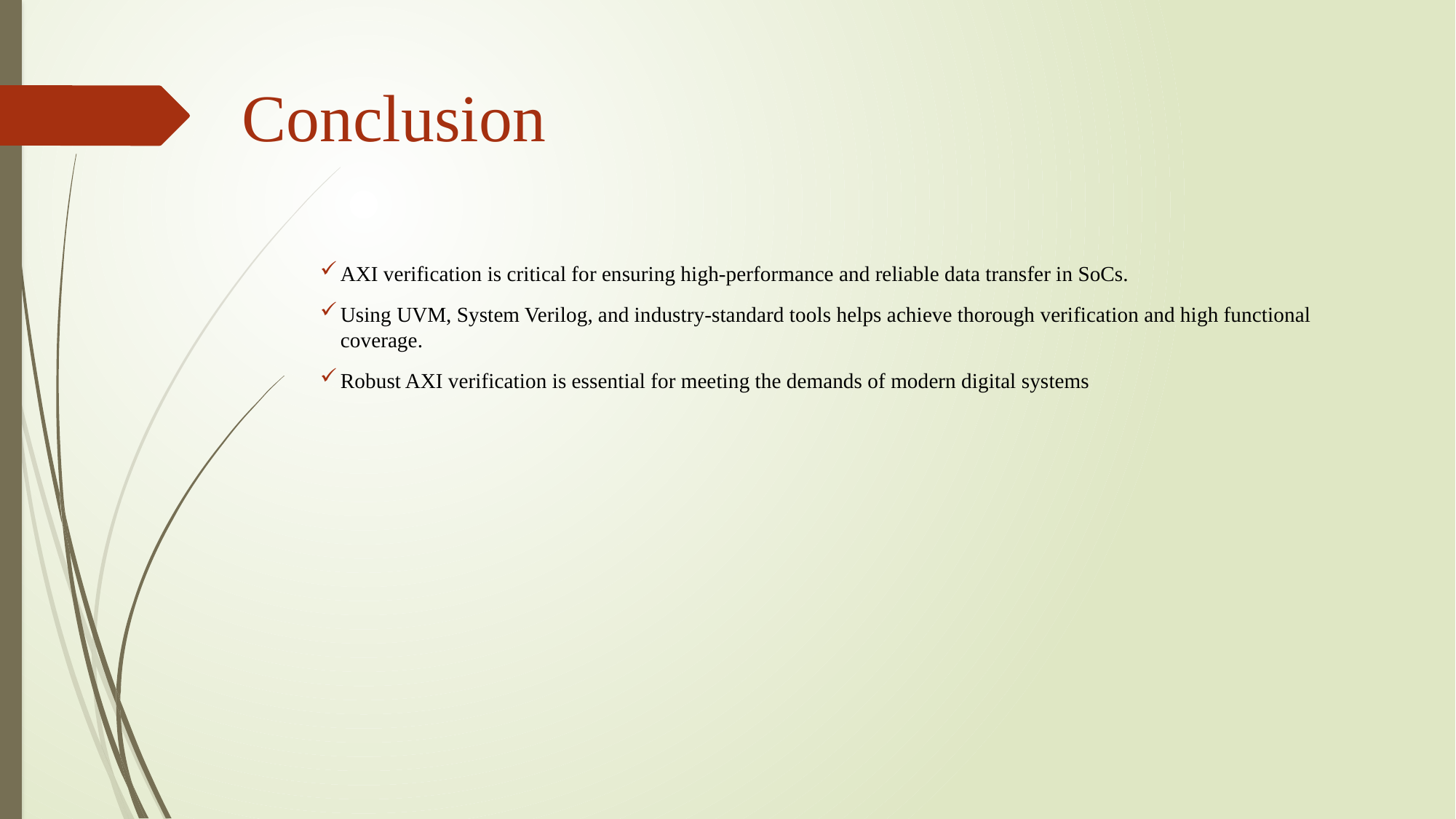

# Conclusion
AXI verification is critical for ensuring high-performance and reliable data transfer in SoCs.
Using UVM, System Verilog, and industry-standard tools helps achieve thorough verification and high functional coverage.
Robust AXI verification is essential for meeting the demands of modern digital systems